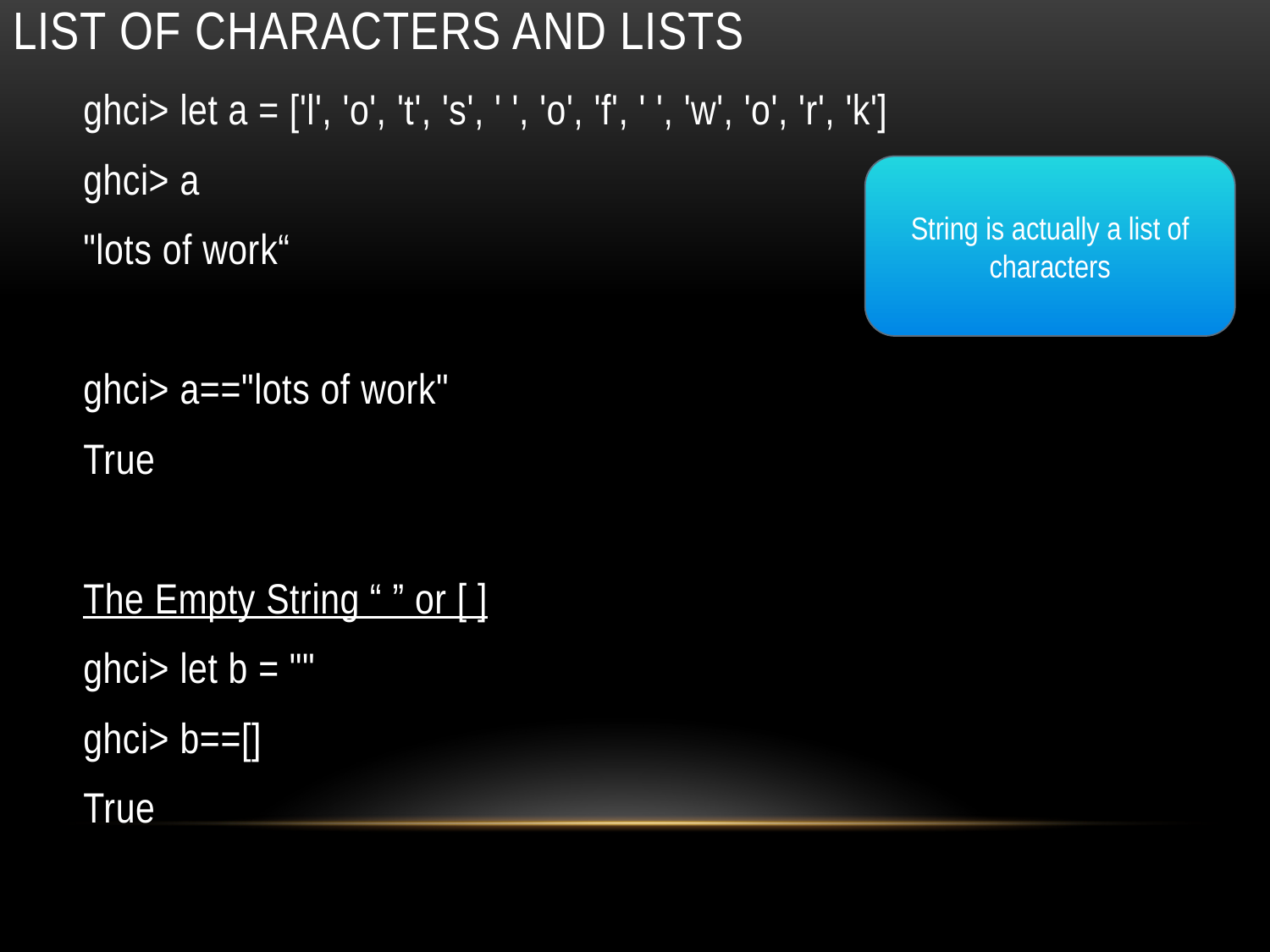

# List of characters and lists
ghci> let a = ['l', 'o', 't', 's', ' ', 'o', 'f', ' ', 'w', 'o', 'r', 'k']
ghci> a
"lots of work“

ghci> a=="lots of work"
True

The Empty String “ ” or [ ]
ghci> let b = ""
ghci> b==[]
True
String is actually a list of characters